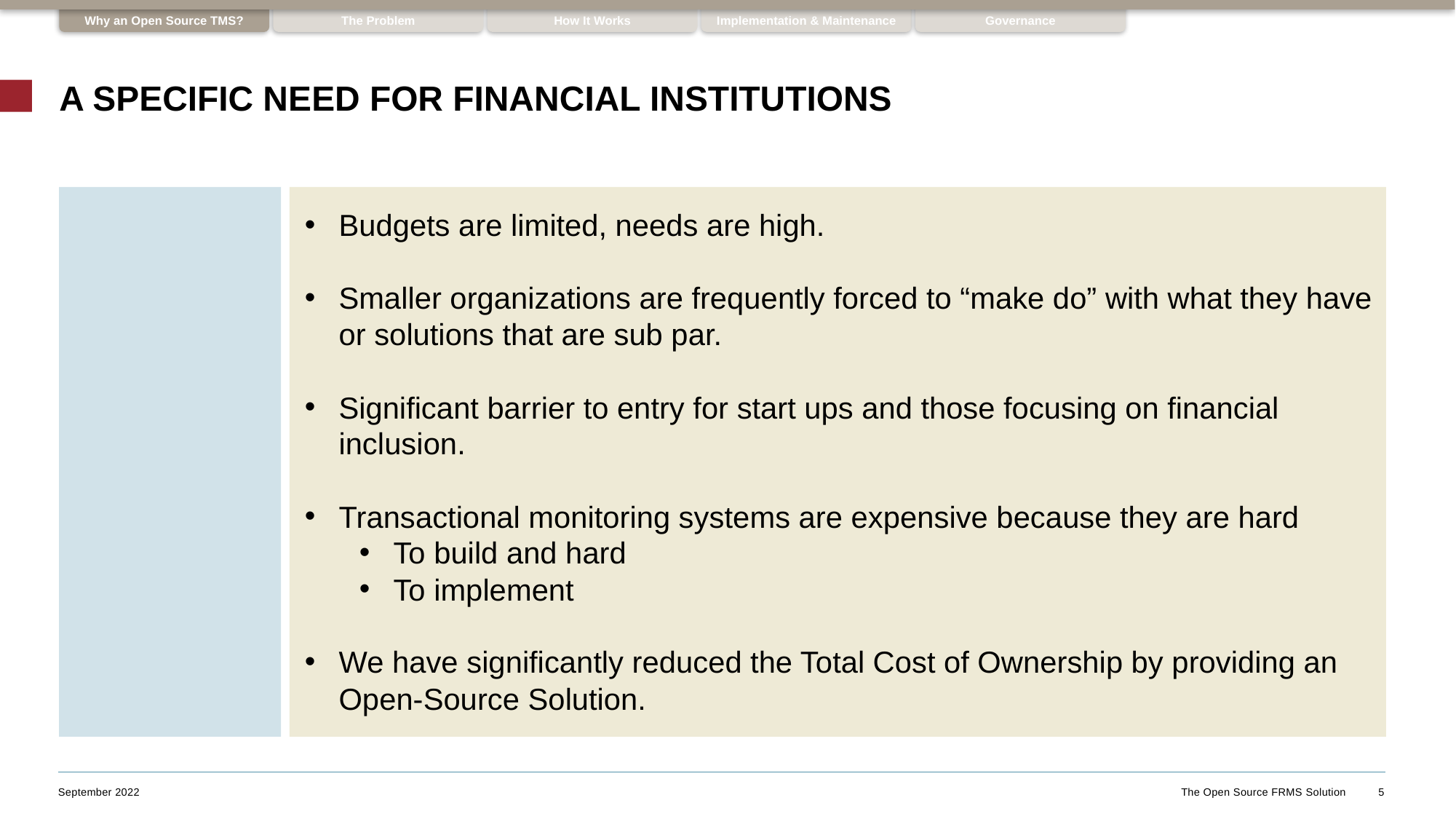

Why an Open Source TMS?
The Problem
How It Works
Implementation & Maintenance
Governance

# A specific need for financial institutions

Budgets are limited, needs are high.

Smaller organizations are frequently forced to “make do” with what they have
or solutions that are sub par.

Significant barrier to entry for start ups and those focusing on financial
inclusion.

Transactional monitoring systems are expensive because they are hard
To build and hard
To implement

We have significantly reduced the Total Cost of Ownership by providing an
Open-Source Solution.

September 2022
The Open Source FRMS Solution
5